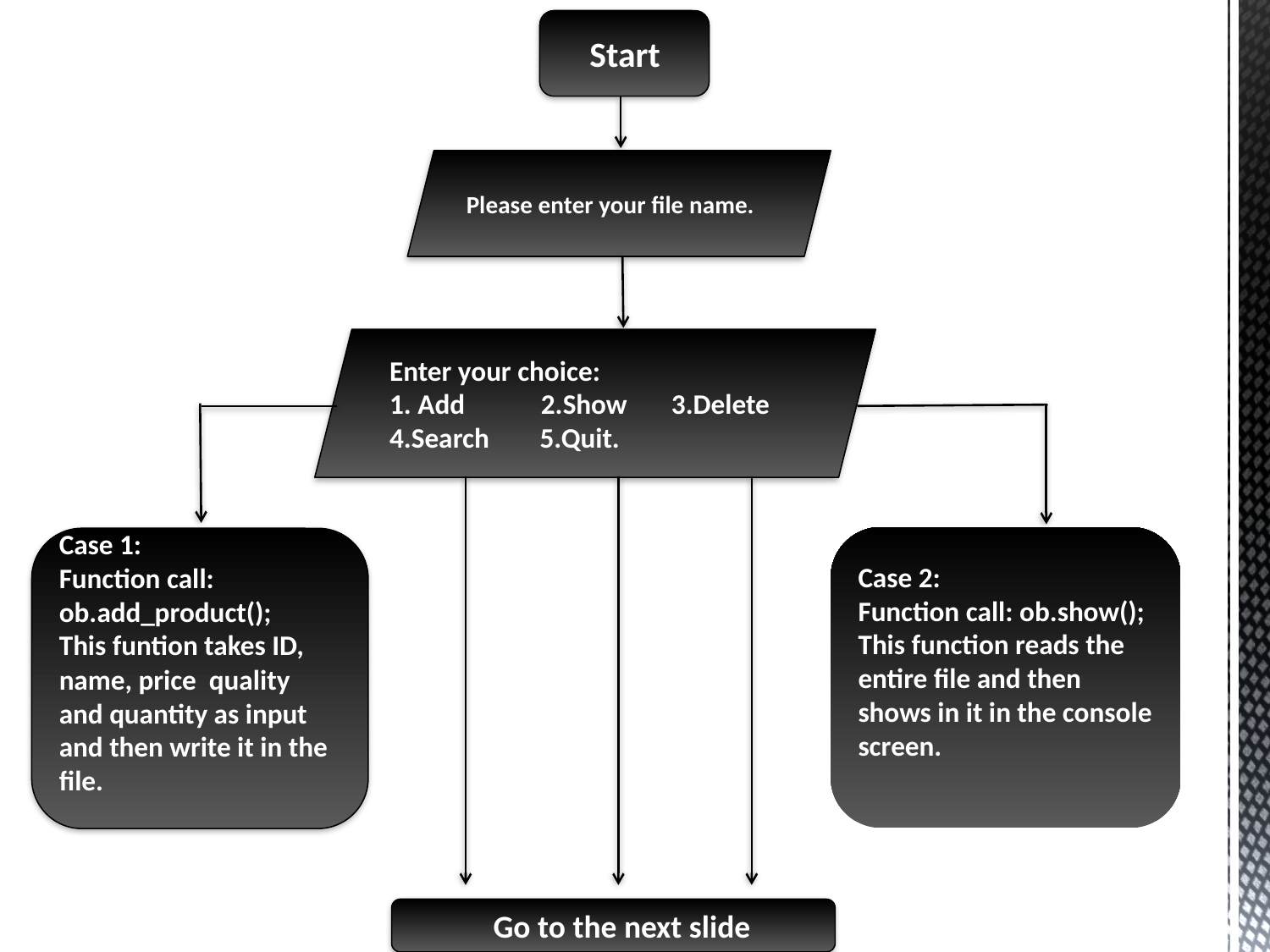

Start
Please enter your file name.
Enter your choice:
1. Add            2.Show       3.Delete  4.Search        5.Quit.
Case 2:
Function call: ob.show();
This function reads the entire file and then shows in it in the console screen.

Case 1:
Function call: ob.add_product();
This funtion takes ID, name, price  quality and quantity as input and then write it in the file.

            Go to the next slide